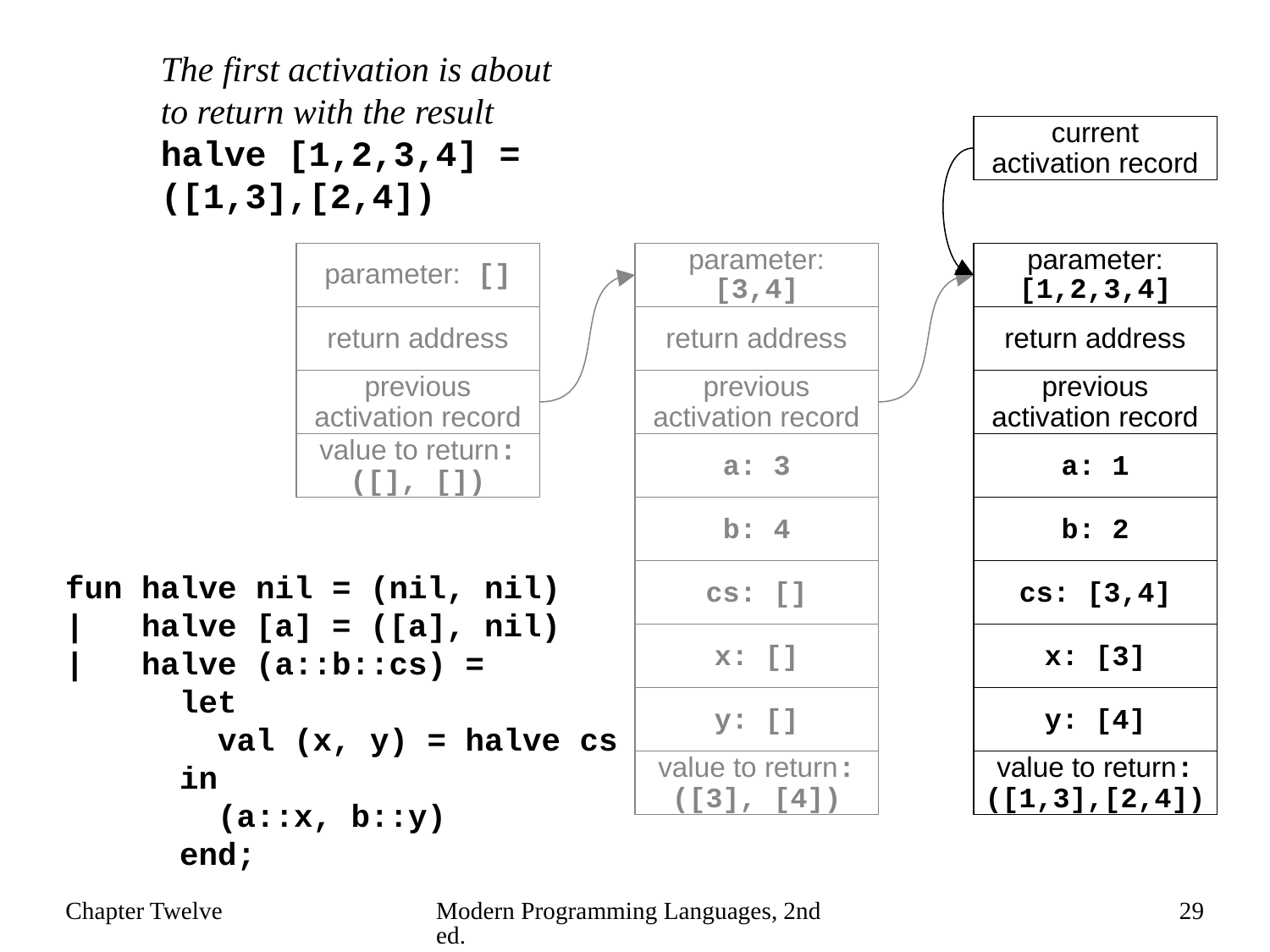

The first activation is about to return with the result halve [1,2,3,4] =
([1,3],[2,4])
current
activation record
parameter: []
parameter:
[3,4]
parameter:
[1,2,3,4]
return address
return address
return address
previous
activation record
previous
activation record
previous
activation record
value to return:
([], [])
a: 3
a: 1
b: 4
b: 2
cs: []
cs: [3,4]
x: []
x: [3]
y: []
y: [4]
value to return:
([3], [4])
value to return:
([1,3],[2,4])

fun halve nil = (nil, nil)
|   halve [a] = ([a], nil)
|   halve (a::b::cs) =
      let
        val (x, y) = halve cs
      in
        (a::x, b::y)
      end;
Chapter Twelve
Modern Programming Languages, 2nd ed.
29